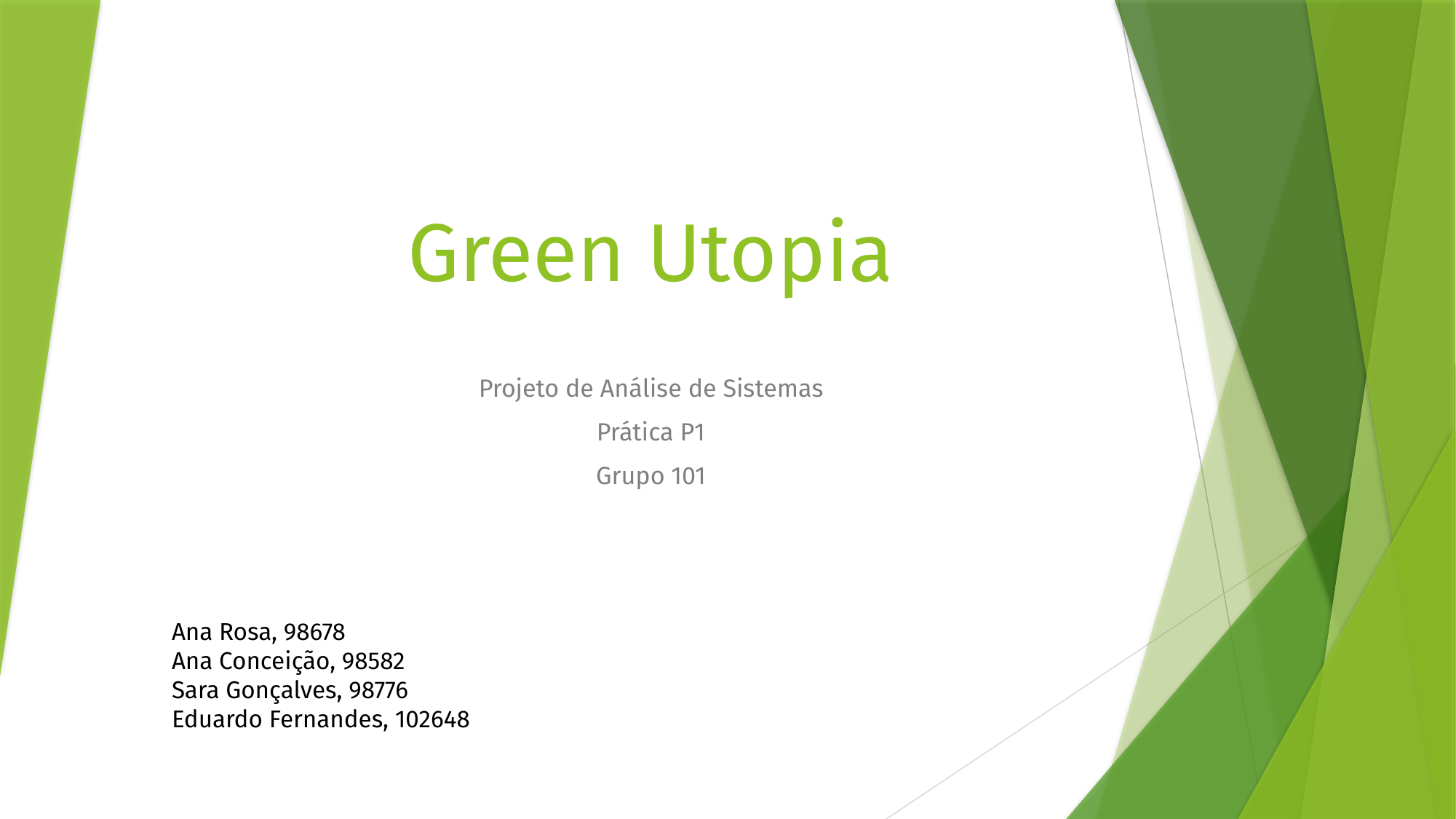

# Green Utopia
Projeto de Análise de Sistemas
Prática P1
Grupo 101
Ana Rosa, 98678
Ana Conceição, 98582
Sara Gonçalves, 98776
Eduardo Fernandes, 102648